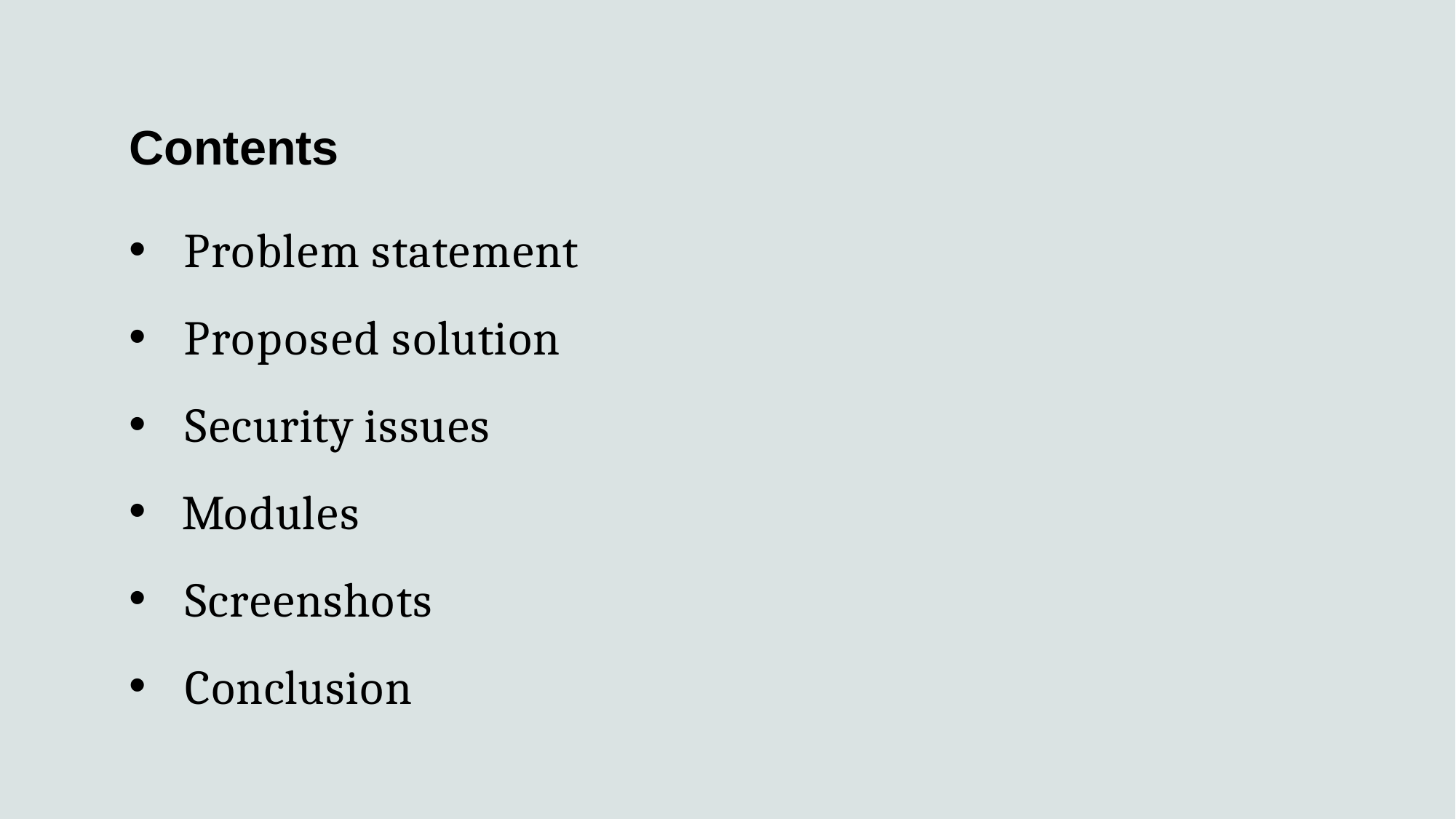

# Contents
Problem statement
Proposed solution
Security issues
Modules
Screenshots
Conclusion